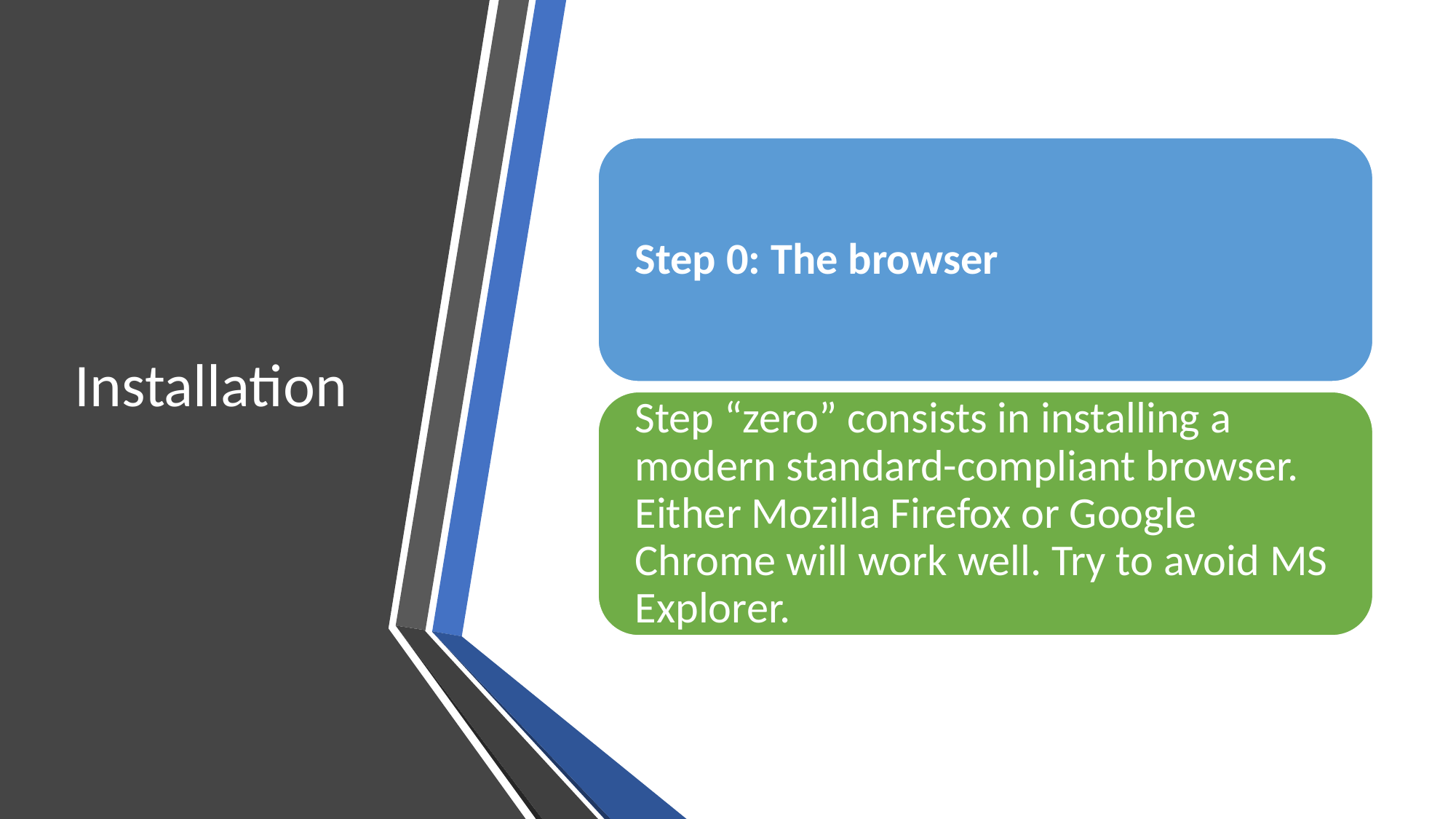

# Installation
Step 0: The browser
Step “zero” consists in installing a modern standard-compliant browser. Either Mozilla Firefox or Google Chrome will work well. Try to avoid MS Explorer.